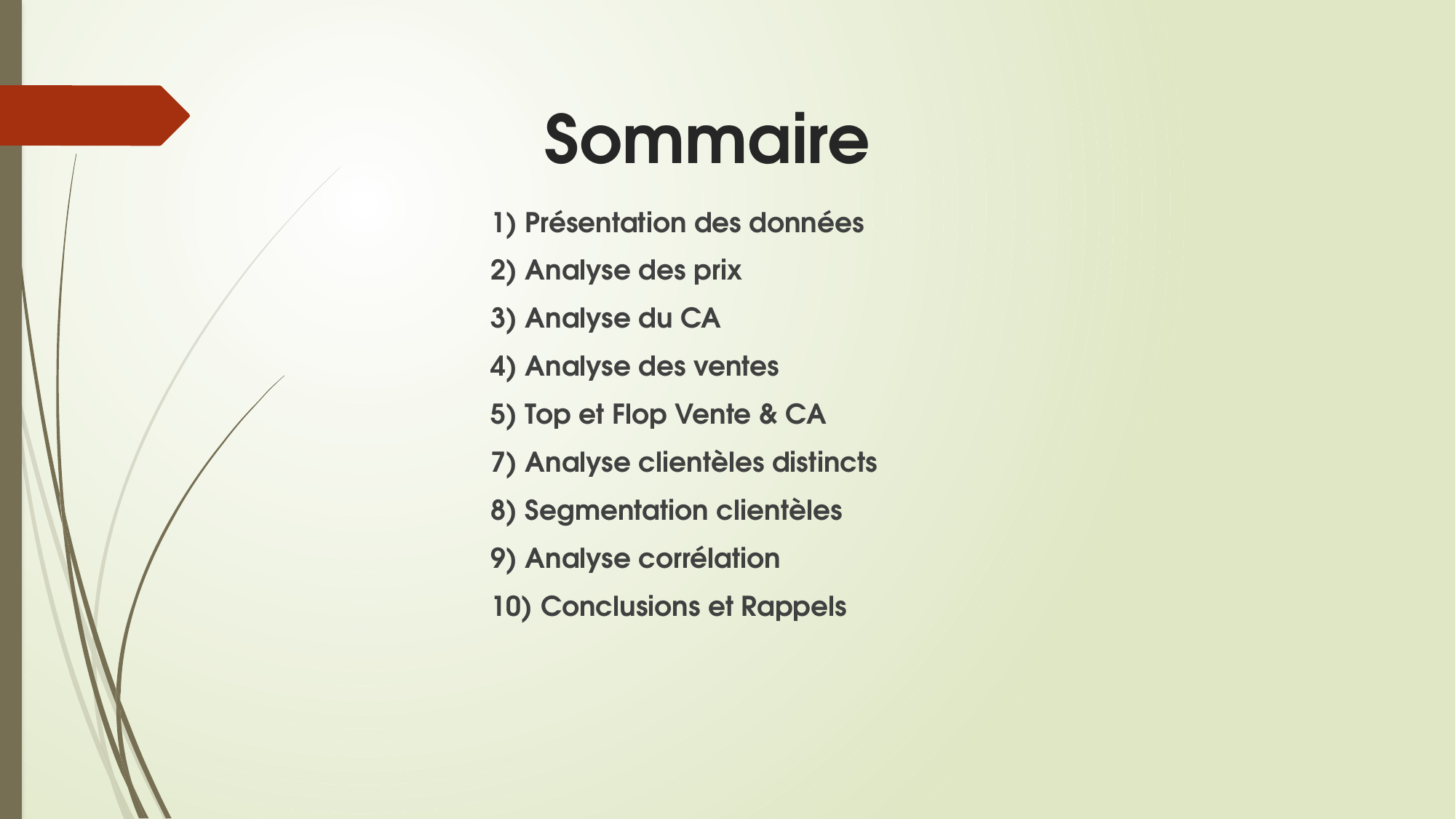

# Sommaire
1) Présentation des données
2) Analyse des prix
3) Analyse du CA
4) Analyse des ventes
5) Top et Flop Vente & CA
7) Analyse clientèles distincts
8) Segmentation clientèles
9) Analyse corrélation
10) Conclusions et Rappels